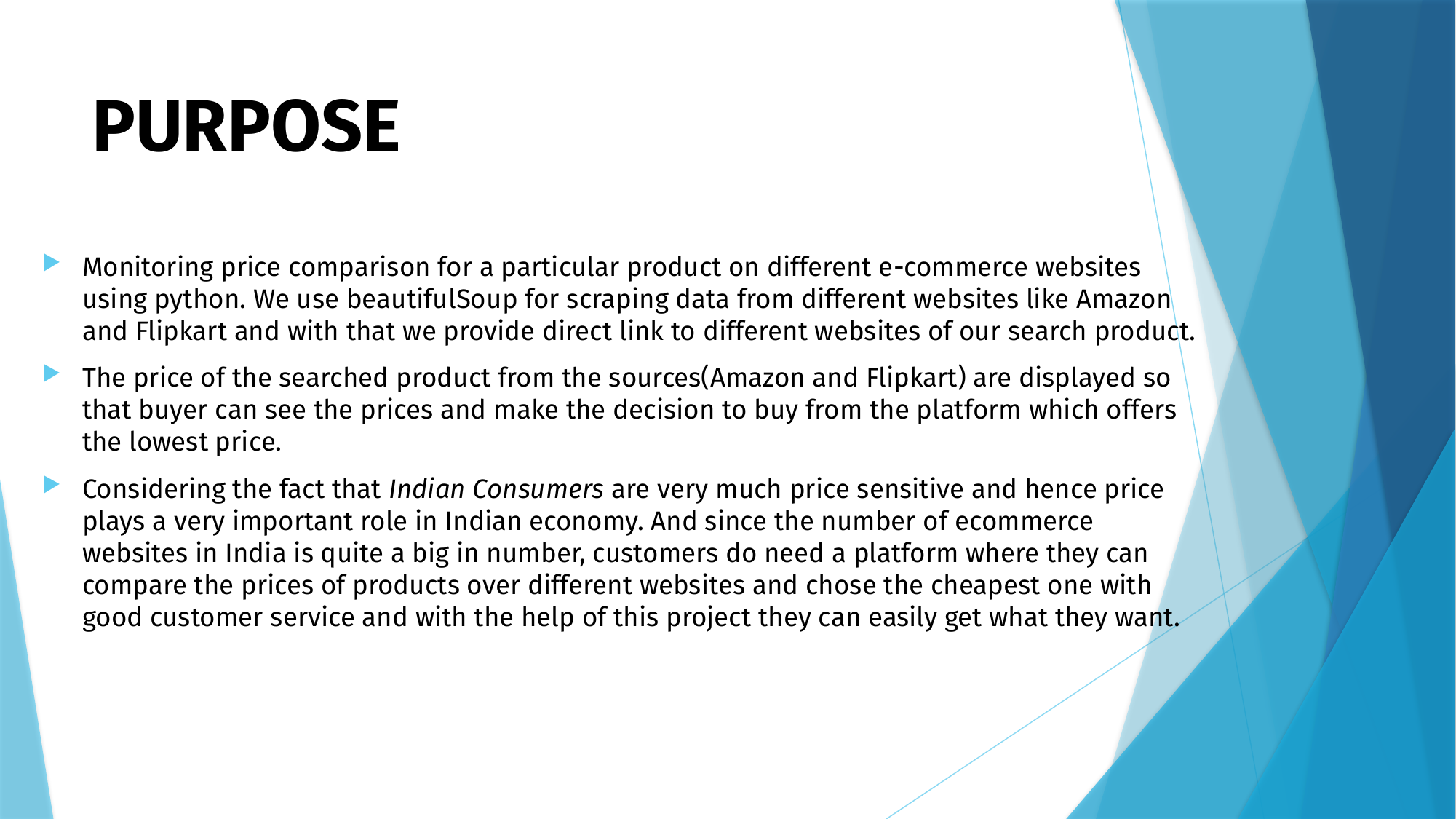

# PURPOSE

Monitoring price comparison for a particular product on different e-commerce websites using python. We use beautifulSoup for scraping data from different websites like Amazon and Flipkart and with that we provide direct link to different websites of our search product.
The price of the searched product from the sources(Amazon and Flipkart) are displayed so that buyer can see the prices and make the decision to buy from the platform which offers the lowest price.
Considering the fact that Indian Consumers are very much price sensitive and hence price plays a very important role in Indian economy. And since the number of ecommerce websites in India is quite a big in number, customers do need a platform where they can compare the prices of products over different websites and chose the cheapest one with good customer service and with the help of this project they can easily get what they want.